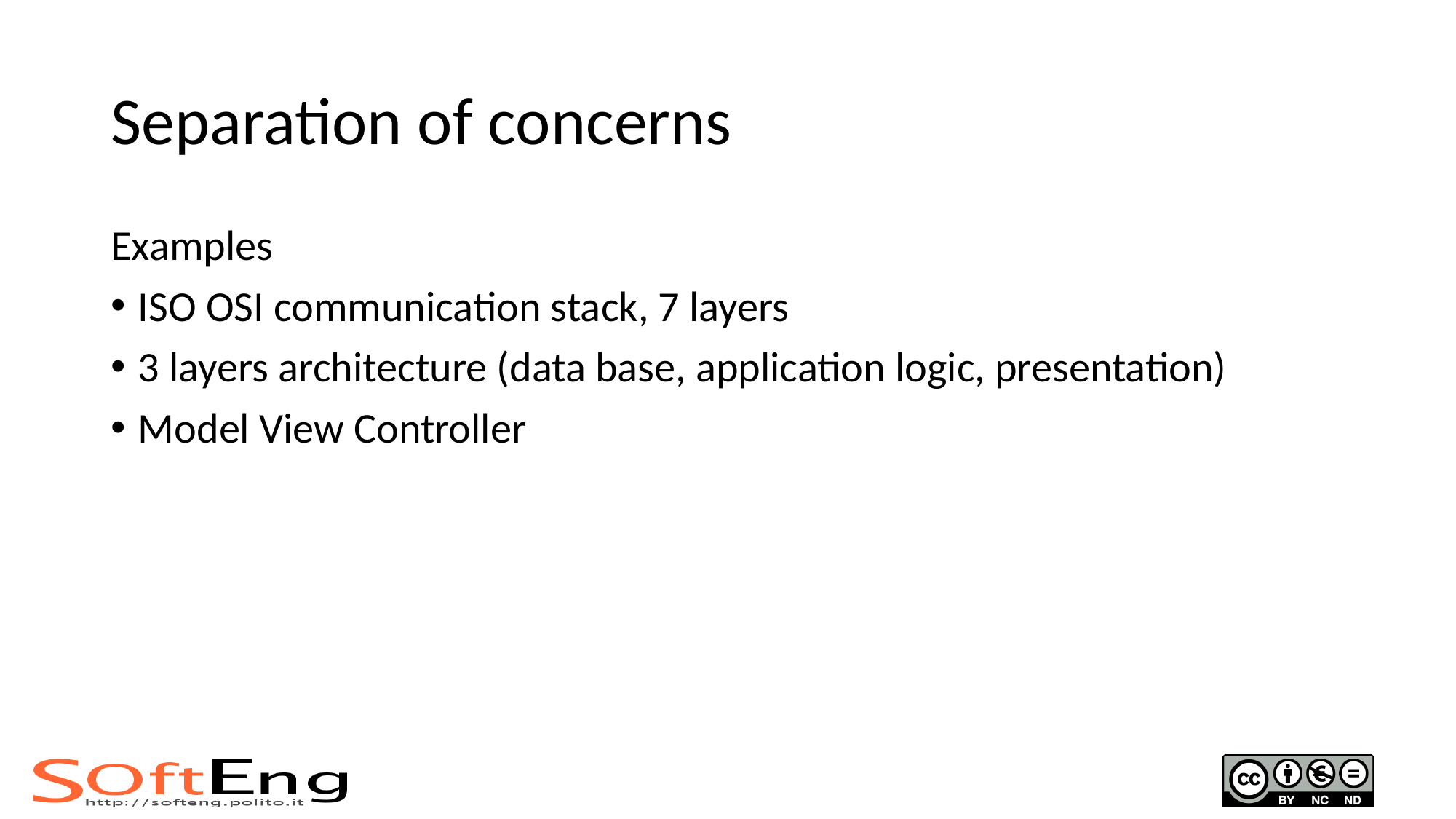

# Separation of concerns
Examples
ISO OSI communication stack, 7 layers
3 layers architecture (data base, application logic, presentation)
Model View Controller